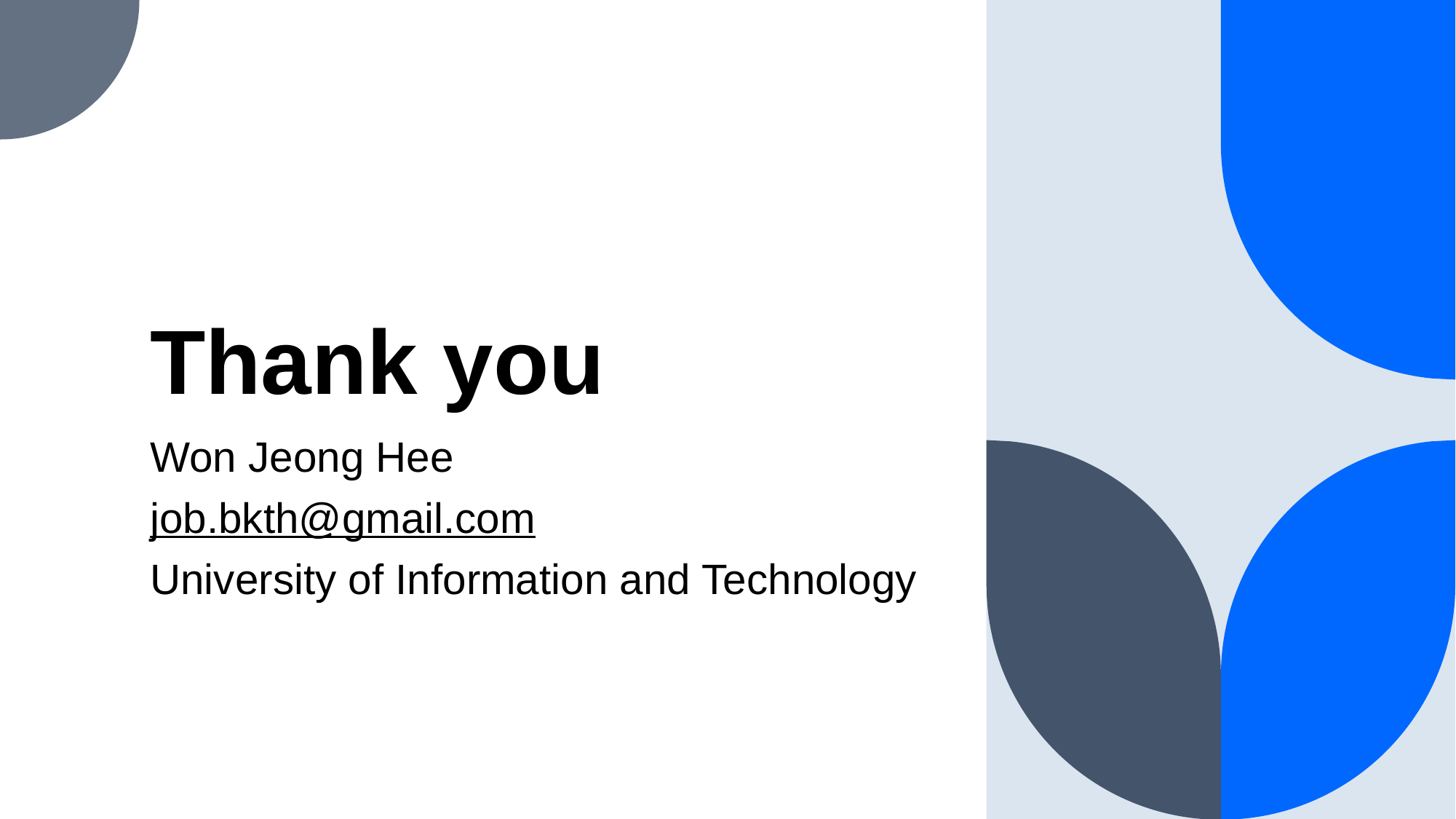

# Thank you
Won Jeong Hee
job.bkth@gmail.com
University of Information and Technology